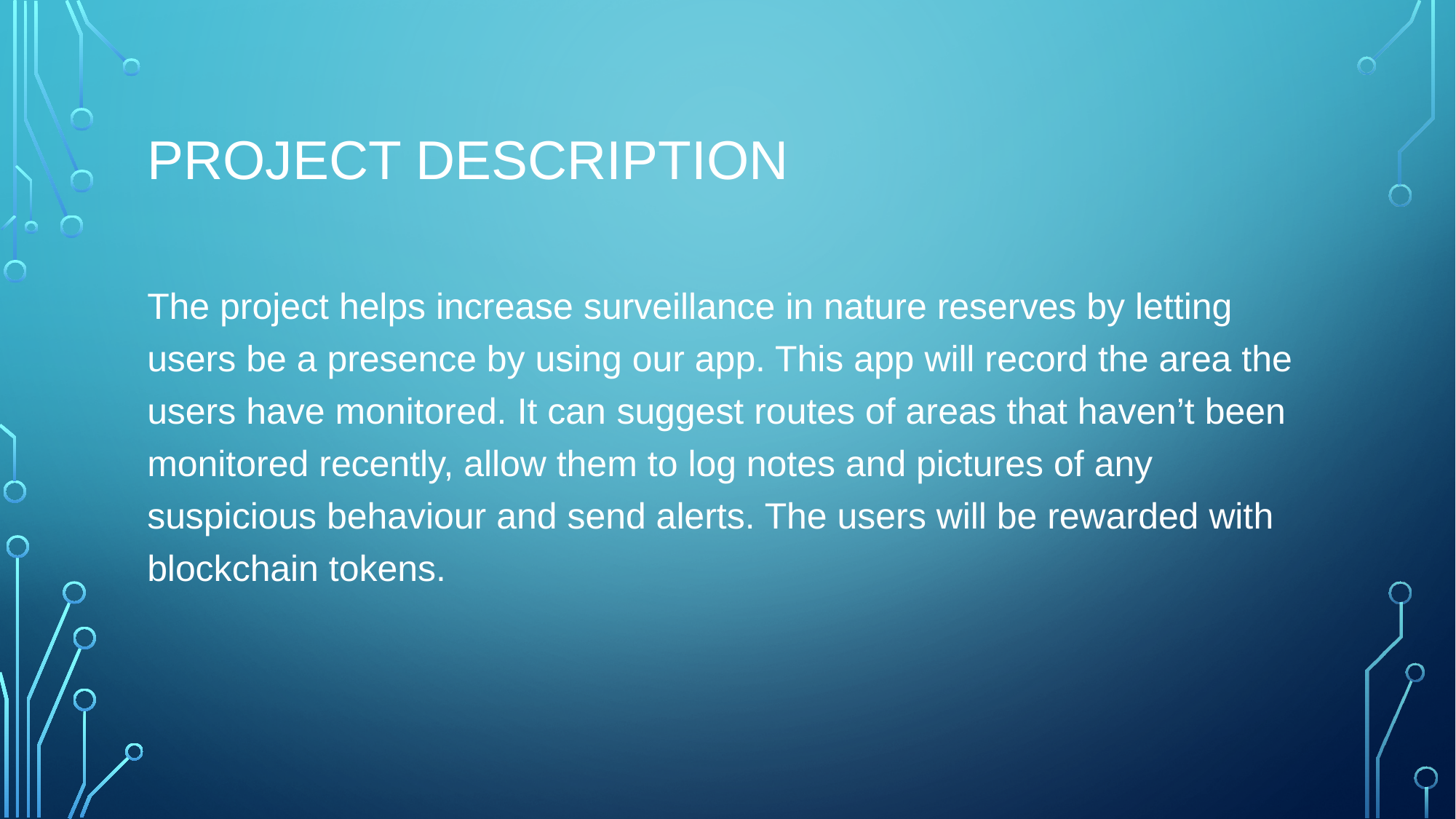

# Project Description
The project helps increase surveillance in nature reserves by letting users be a presence by using our app. This app will record the area the users have monitored. It can suggest routes of areas that haven’t been monitored recently, allow them to log notes and pictures of any suspicious behaviour and send alerts. The users will be rewarded with blockchain tokens.